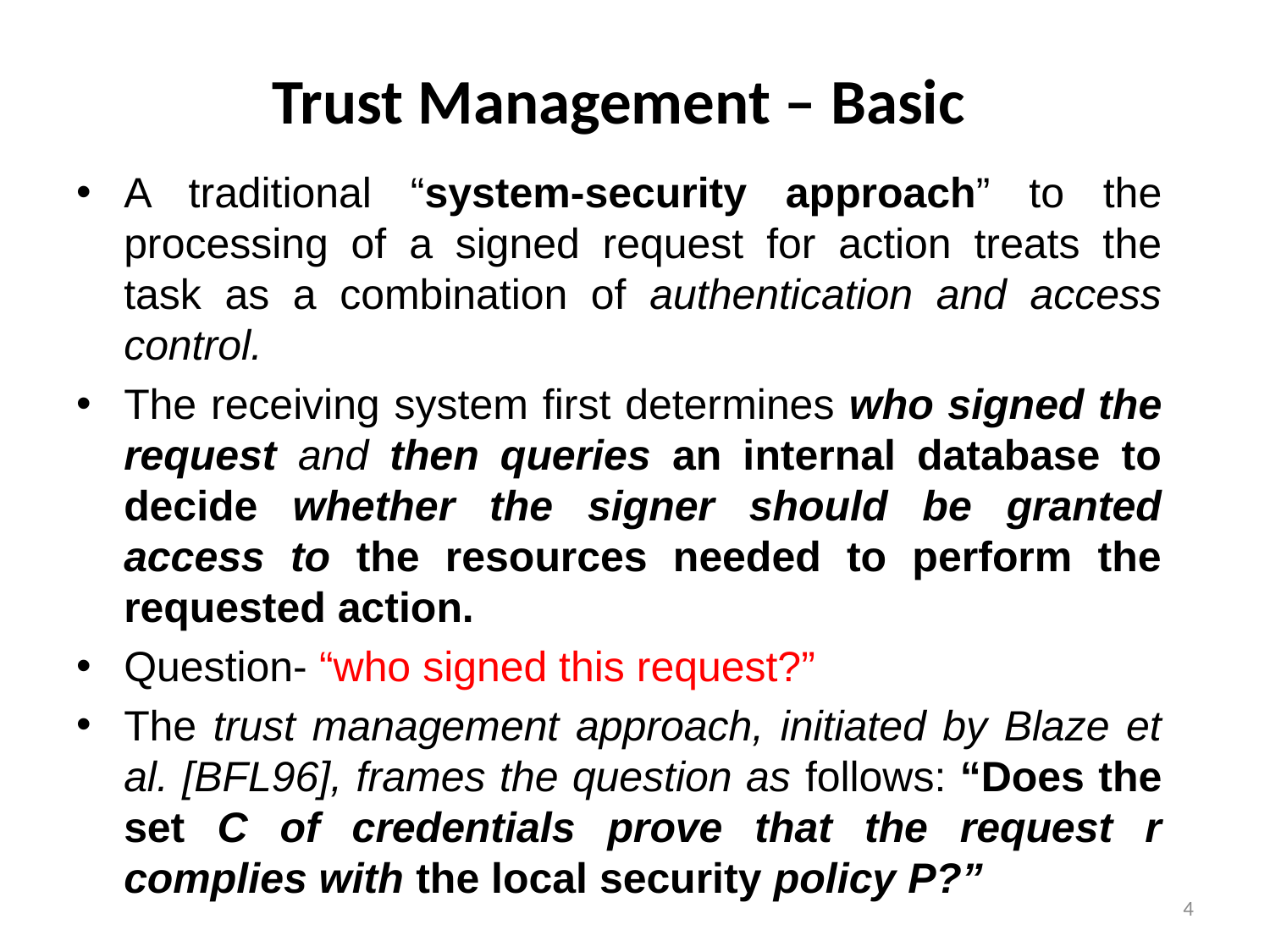

# Trust Management – Basic
A traditional “system-security approach” to the processing of a signed request for action treats the task as a combination of authentication and access control.
The receiving system first determines who signed the request and then queries an internal database to decide whether the signer should be granted access to the resources needed to perform the requested action.
Question- “who signed this request?”
The trust management approach, initiated by Blaze et al. [BFL96], frames the question as follows: “Does the set C of credentials prove that the request r complies with the local security policy P?”
4